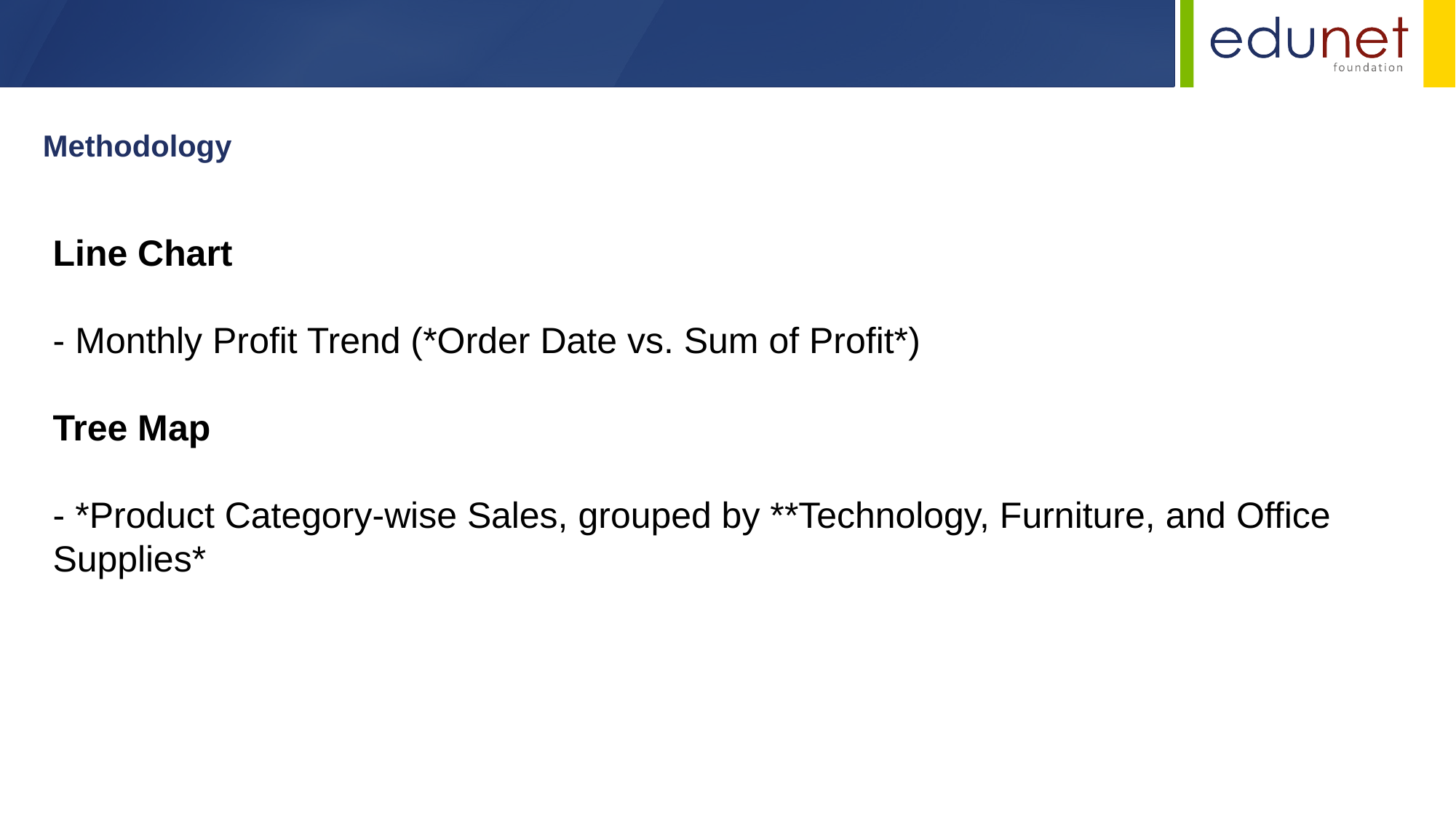

Methodology

Line Chart

- Monthly Profit Trend (*Order Date vs. Sum of Profit*)

Tree Map

- *Product Category-wise Sales, grouped by **Technology, Furniture, and Office Supplies*